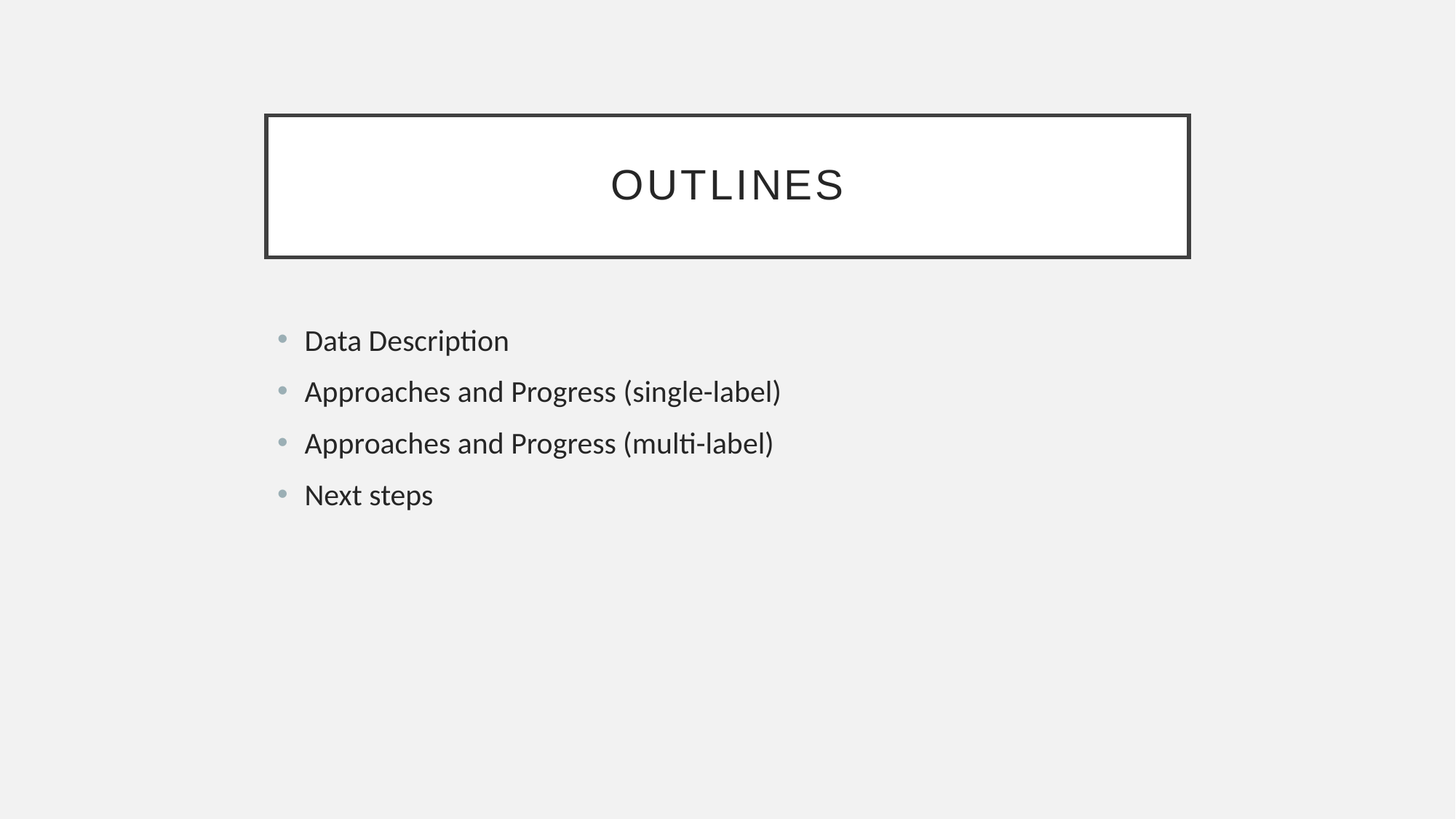

# Outlines
Data Description
Approaches and Progress (single-label)
Approaches and Progress (multi-label)
Next steps